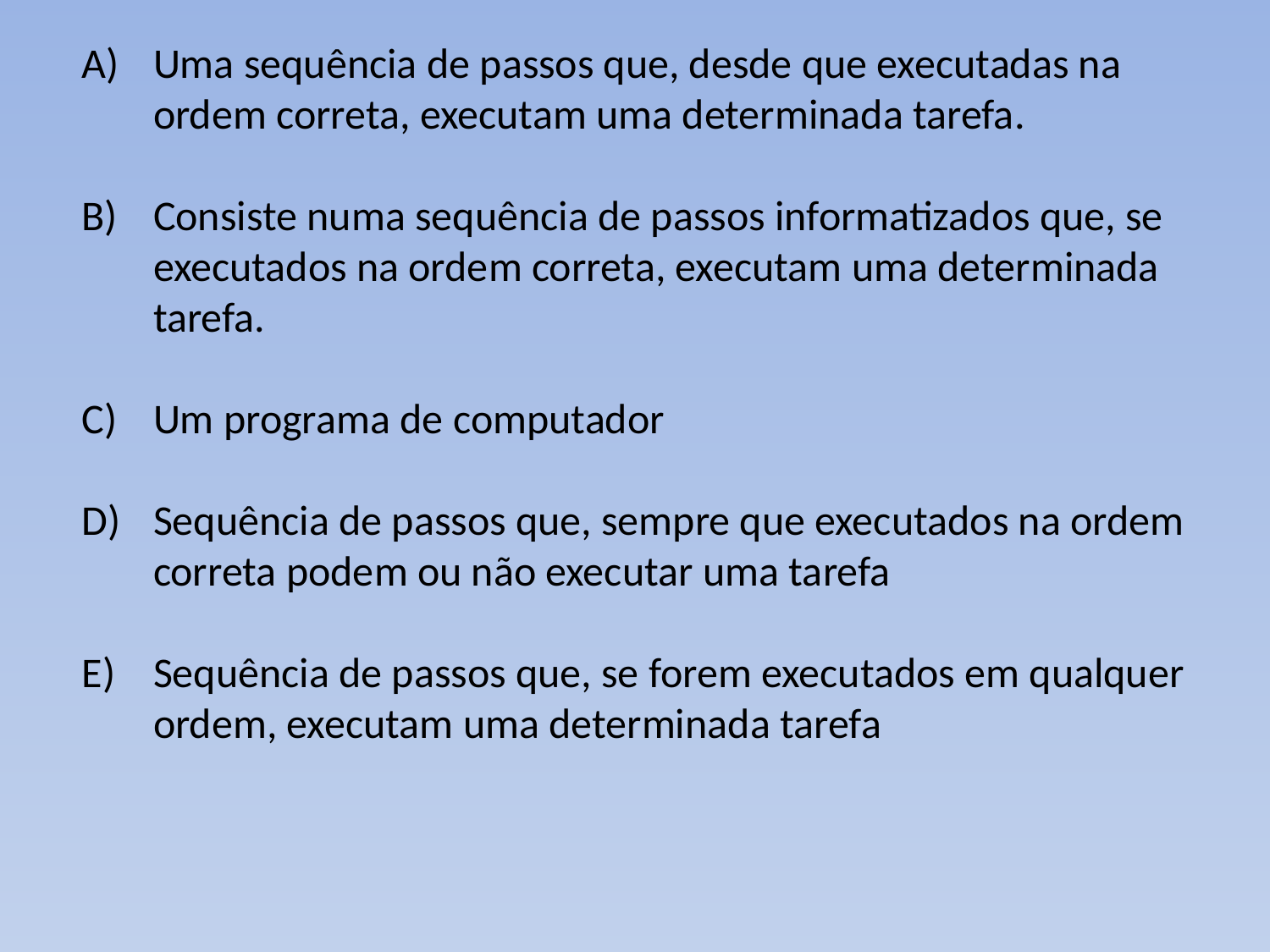

Uma sequência de passos que, desde que executadas na ordem correta, executam uma determinada tarefa.

Consiste numa sequência de passos informatizados que, se executados na ordem correta, executam uma determinada tarefa.

Um programa de computador

Sequência de passos que, sempre que executados na ordem correta podem ou não executar uma tarefa

Sequência de passos que, se forem executados em qualquer ordem, executam uma determinada tarefa